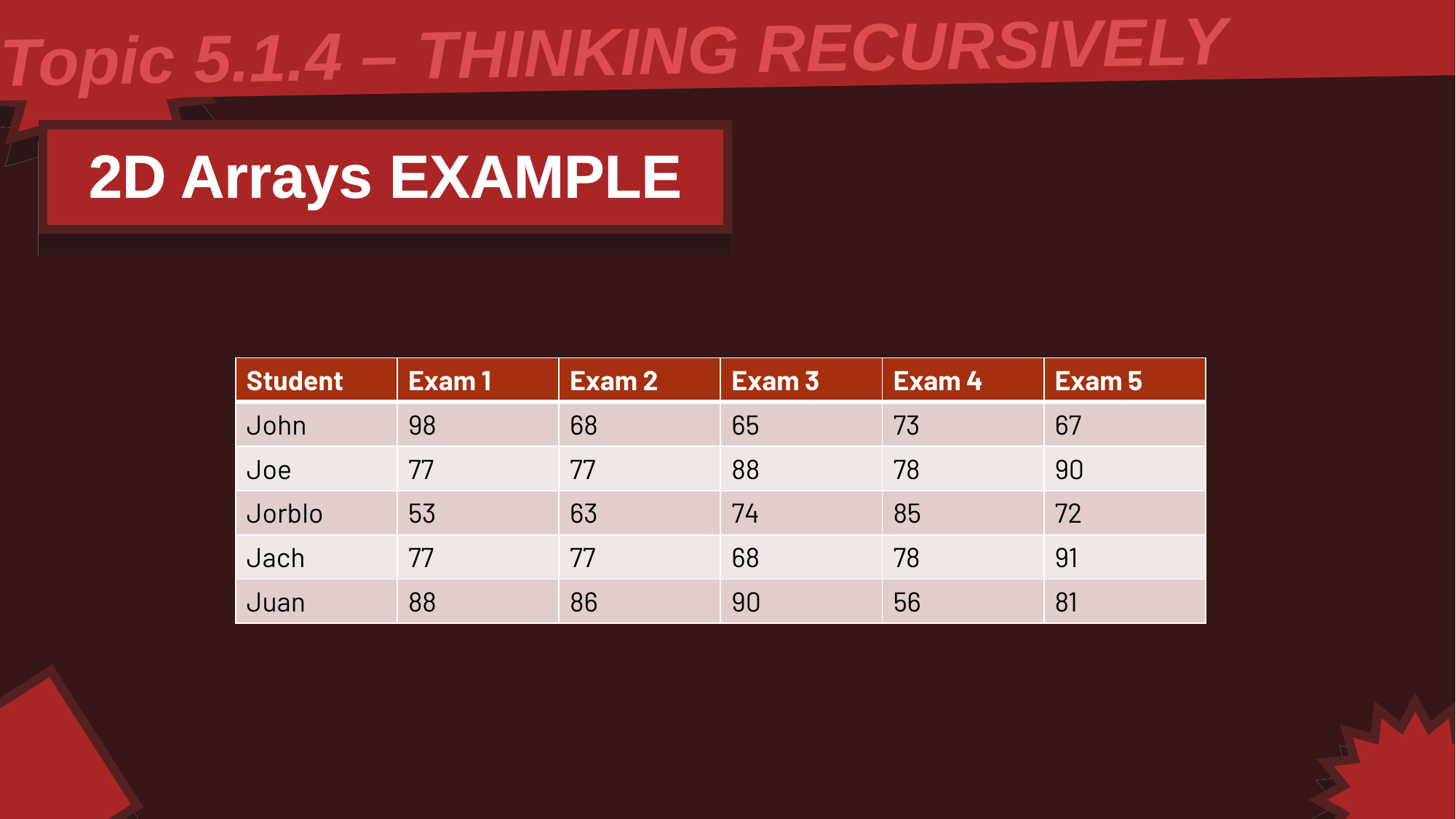

Topic 5.1.4 – THINKING RECURSIVELY

2D Arrays EXAMPLE
| Student | Exam 1 | Exam 2 | Exam 3 | Exam 4 | Exam 5 |
| --- | --- | --- | --- | --- | --- |
| John | 98 | 68 | 65 | 73 | 67 |
| Joe | 77 | 77 | 88 | 78 | 90 |
| Jorblo | 53 | 63 | 74 | 85 | 72 |
| Jach | 77 | 77 | 68 | 78 | 91 |
| Juan | 88 | 86 | 90 | 56 | 81 |